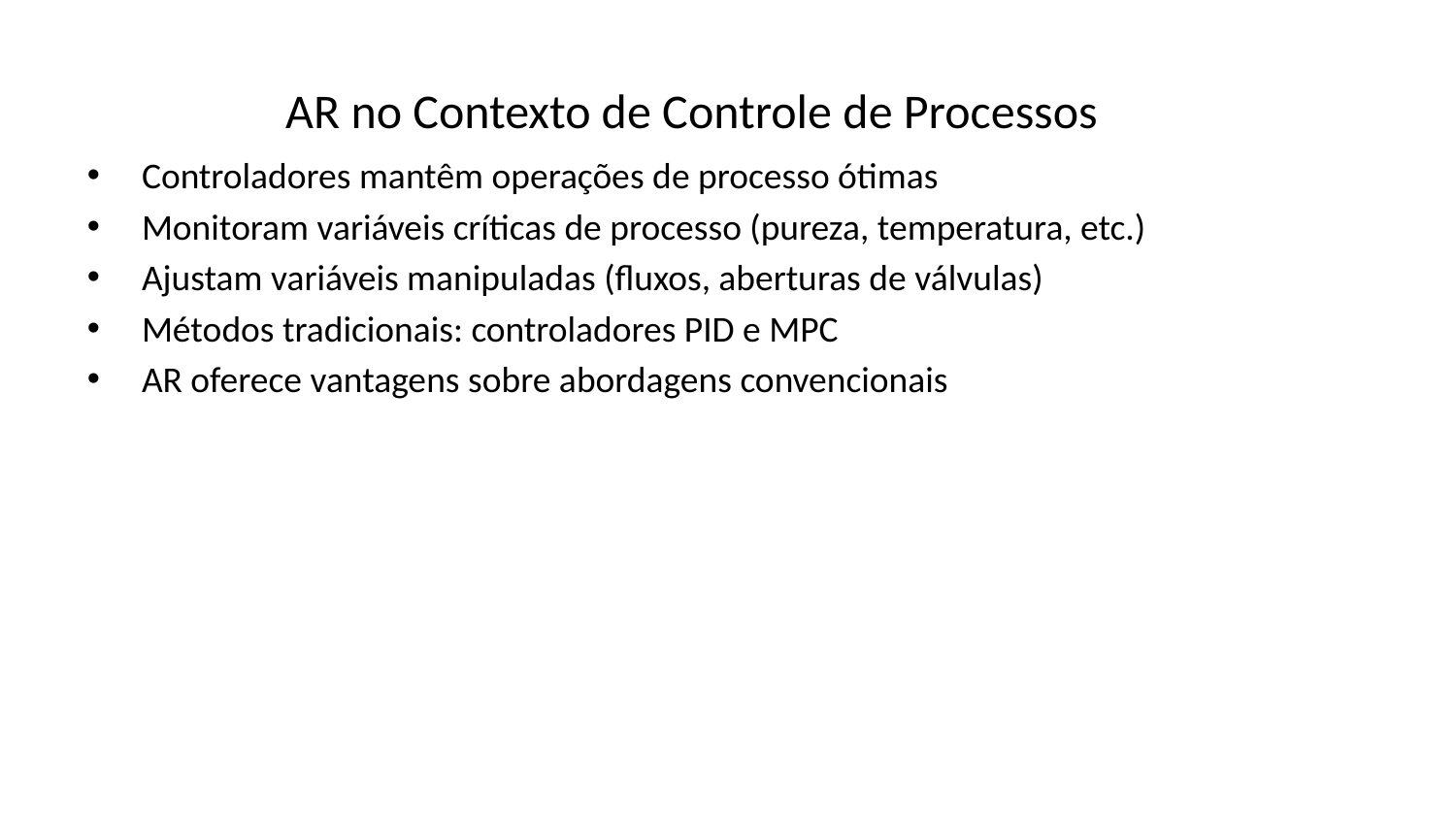

AR no Contexto de Controle de Processos
Controladores mantêm operações de processo ótimas
Monitoram variáveis críticas de processo (pureza, temperatura, etc.)
Ajustam variáveis manipuladas (fluxos, aberturas de válvulas)
Métodos tradicionais: controladores PID e MPC
AR oferece vantagens sobre abordagens convencionais